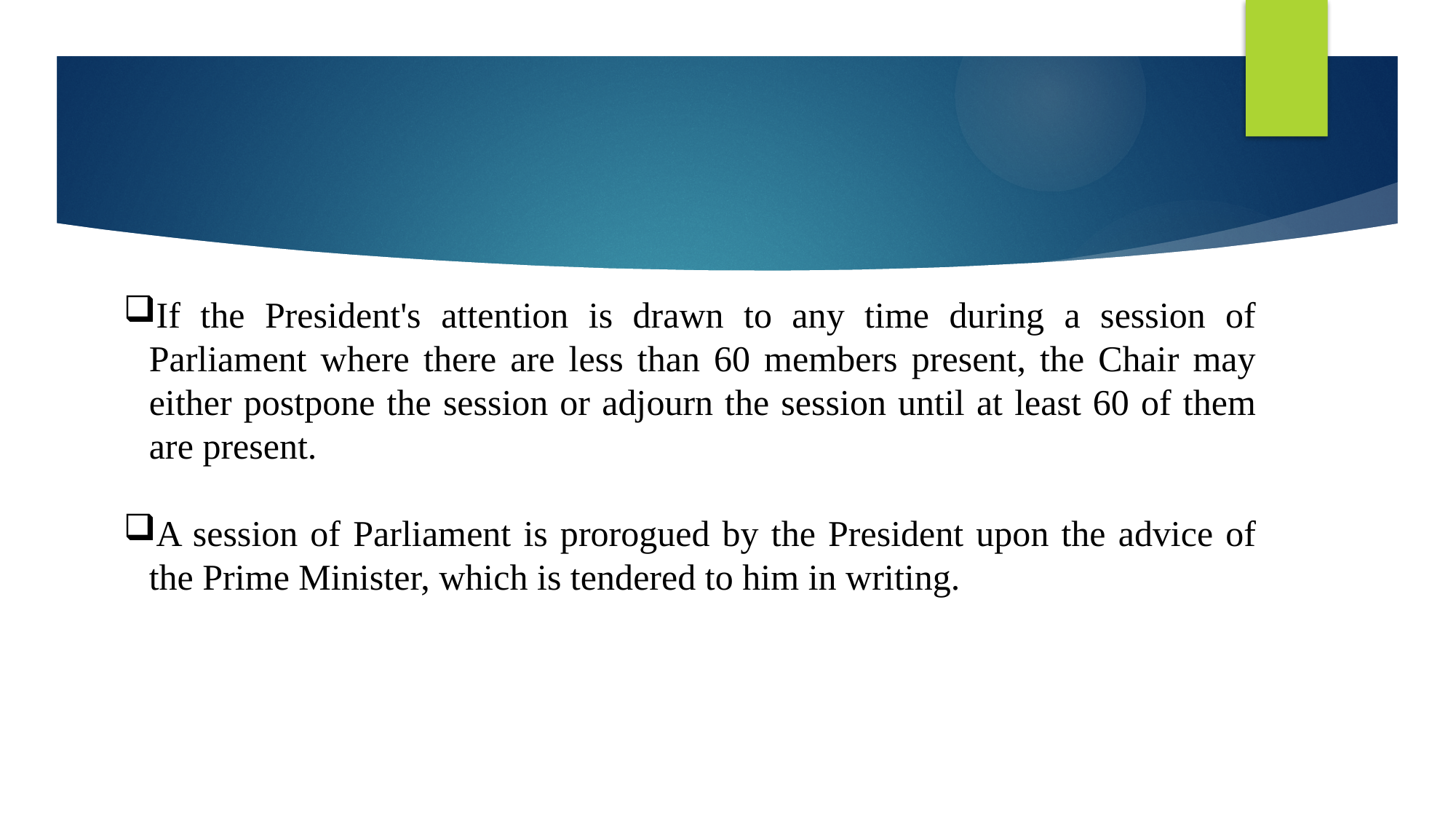

If the President's attention is drawn to any time during a session of Parliament where there are less than 60 members present, the Chair may either postpone the session or adjourn the session until at least 60 of them are present.

A session of Parliament is prorogued by the President upon the advice of the Prime Minister, which is tendered to him in writing.